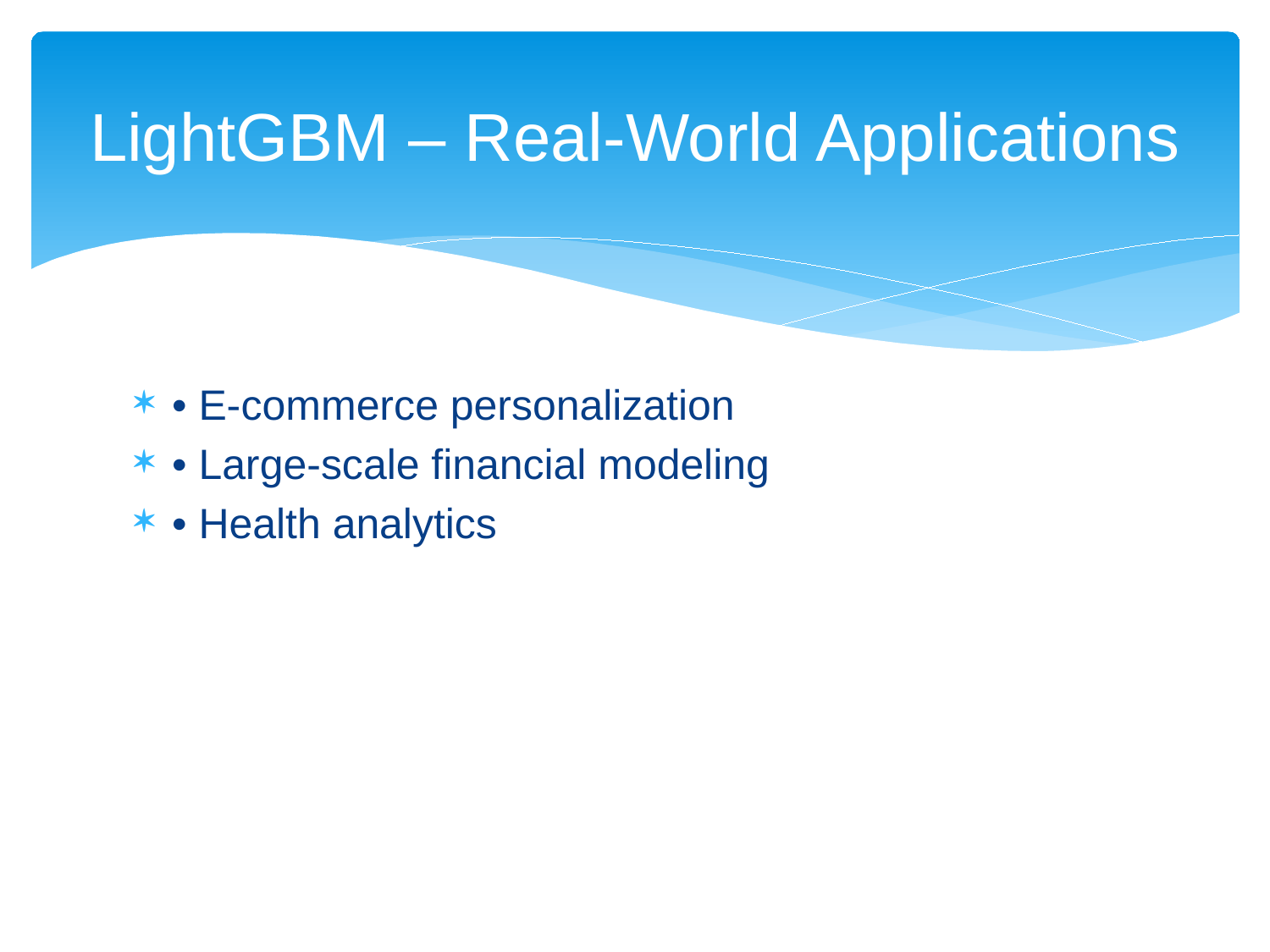

# LightGBM – Real-World Applications
• E-commerce personalization
• Large-scale financial modeling
• Health analytics